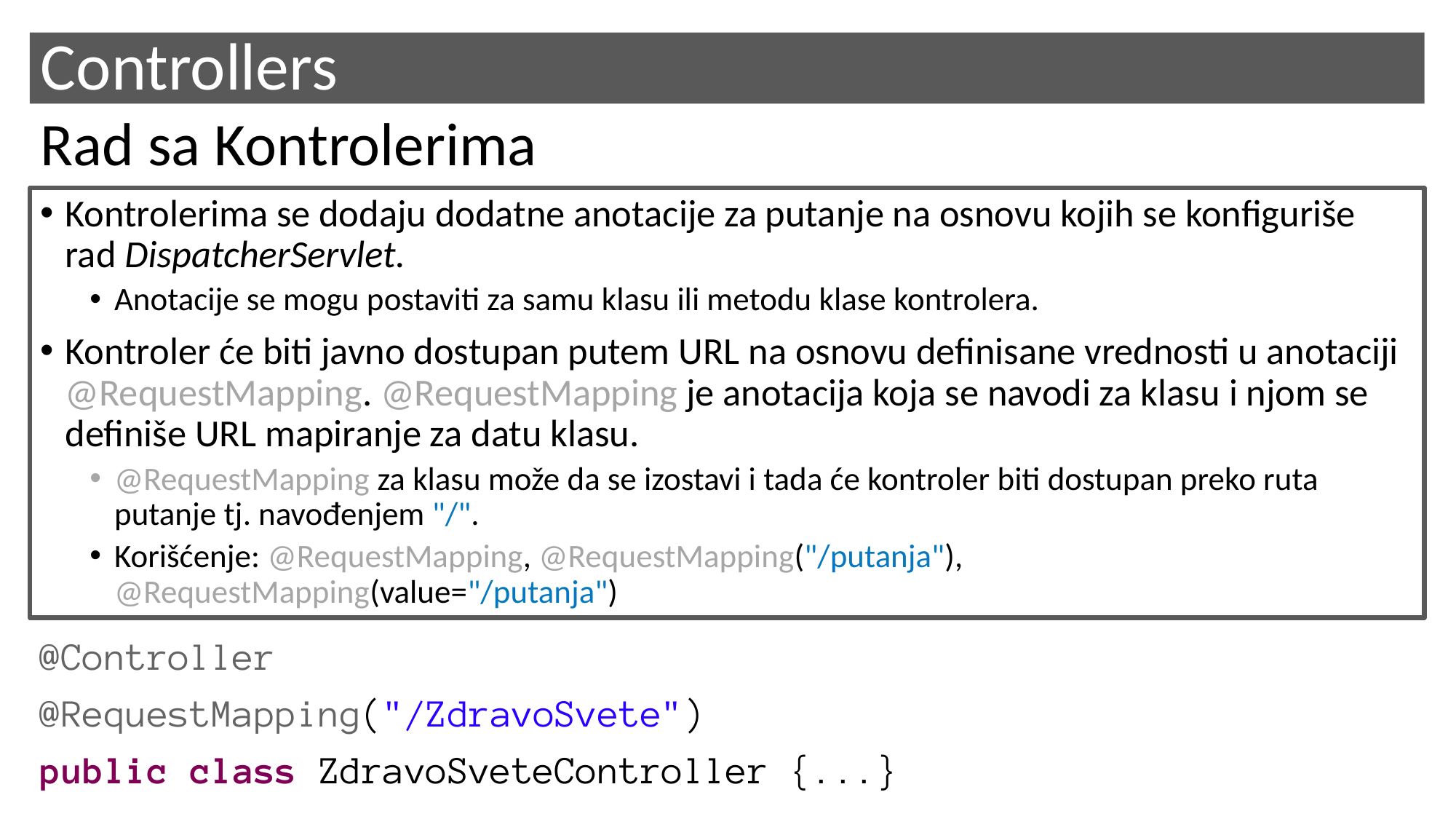

Controllers
Rad sa Kontrolerima
Kontrolerima se dodaju dodatne anotacije za putanje na osnovu kojih se konfiguriše rad DispatcherServlet.
Anotacije se mogu postaviti za samu klasu ili metodu klase kontrolera.
Kontroler će biti javno dostupan putem URL na osnovu definisane vrednosti u anotaciji @RequestMapping. @RequestMapping je anotacija koja se navodi za klasu i njom se definiše URL mapiranje za datu klasu.
@RequestMapping za klasu može da se izostavi i tada će kontroler biti dostupan preko ruta putanje tj. navođenjem "/".
Korišćenje: @RequestMapping, @RequestMapping("/putanja"), @RequestMapping(value="/putanja")
@Controller
@RequestMapping("/ZdravoSvete")
public class ZdravoSveteController {...}